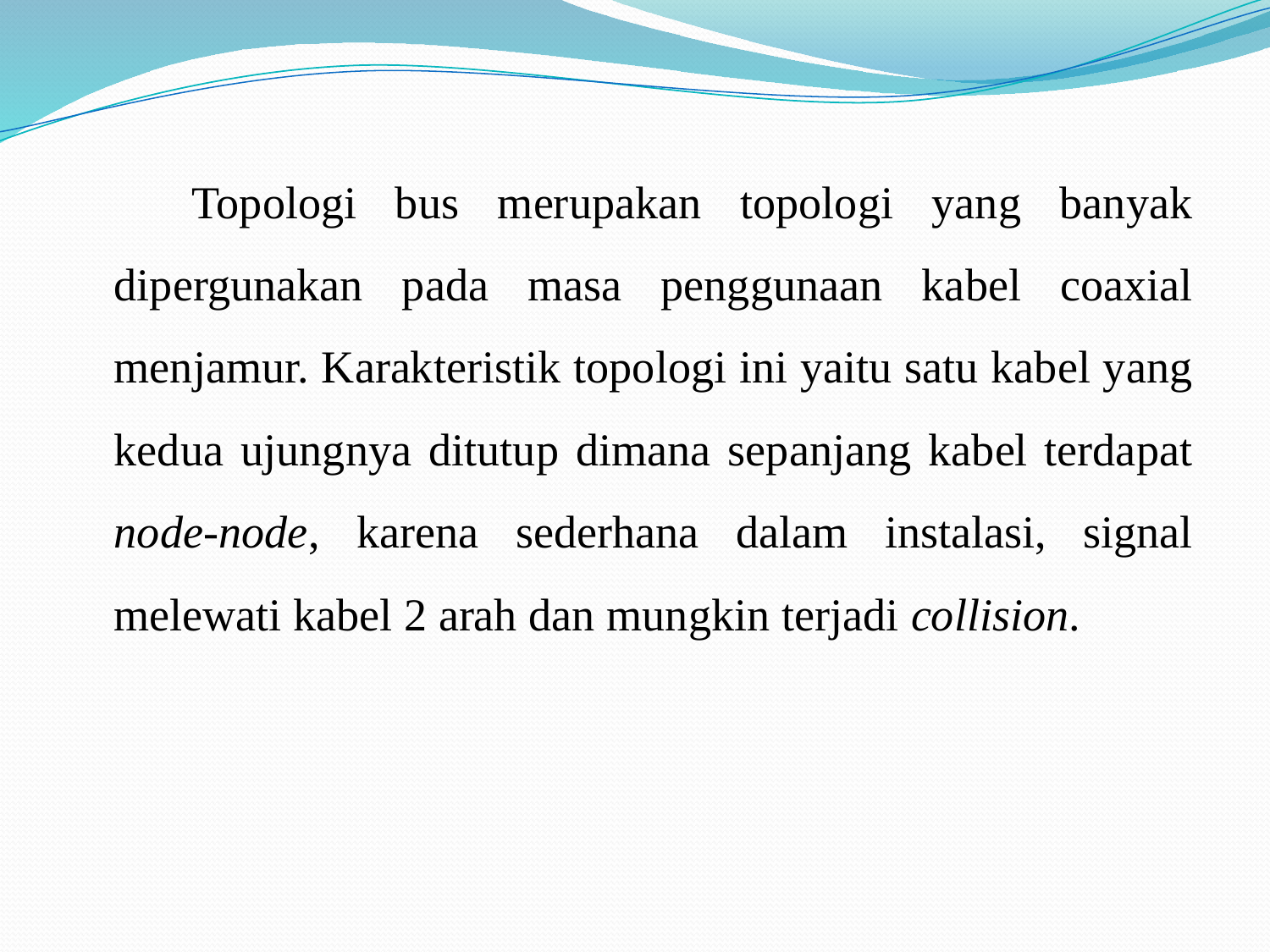

Topologi bus merupakan topologi yang banyak dipergunakan pada masa penggunaan kabel coaxial menjamur. Karakteristik topologi ini yaitu satu kabel yang kedua ujungnya ditutup dimana sepanjang kabel terdapat node-node, karena sederhana dalam instalasi, signal melewati kabel 2 arah dan mungkin terjadi collision.